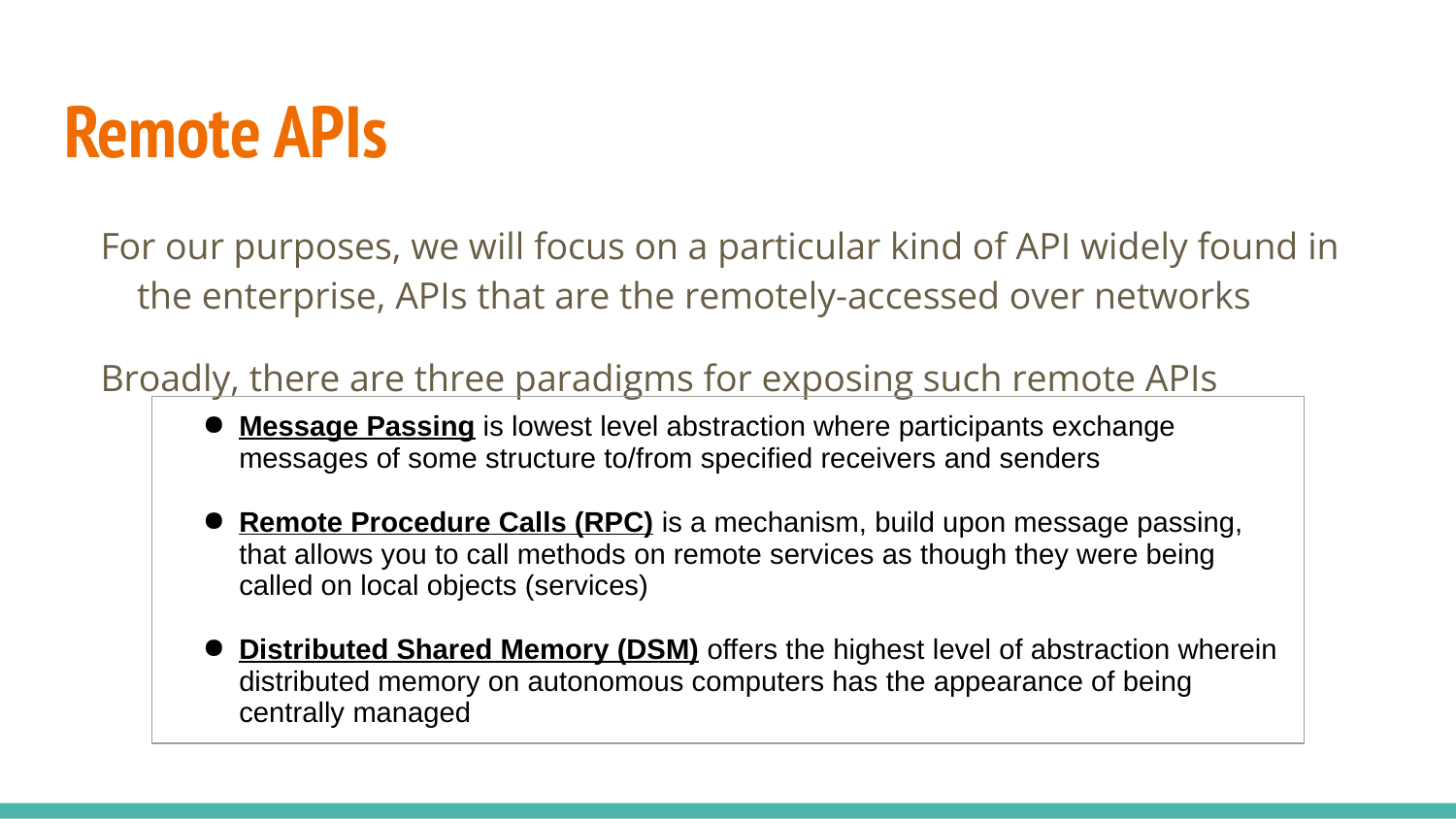

# Remote APIs
For our purposes, we will focus on a particular kind of API widely found in the enterprise, APIs that are the remotely-accessed over networks
Broadly, there are three paradigms for exposing such remote APIs

| Message Passing is lowest level abstraction where participants exchange messages of some structure to/from specified receivers and senders Remote Procedure Calls (RPC) is a mechanism, build upon message passing, that allows you to call methods on remote services as though they were being called on local objects (services) Distributed Shared Memory (DSM) offers the highest level of abstraction wherein distributed memory on autonomous computers has the appearance of being centrally managed |
| --- |